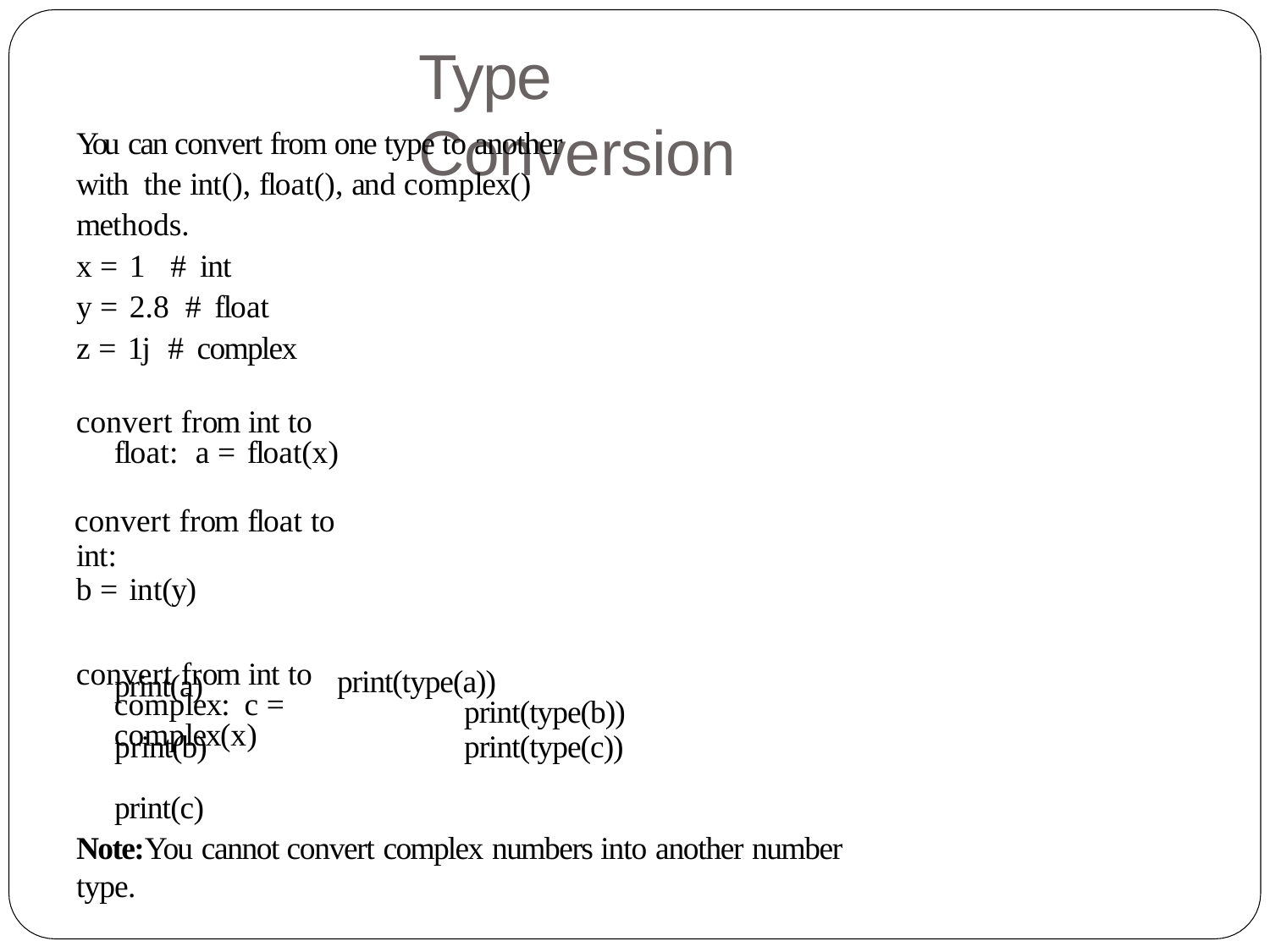

# Type Conversion
You can convert from one type to another with  the int(), float(), and complex() methods.
x = 1	# int
y = 2.8  # float
z = 1j	# complex

convert from int to float:  a = float(x)

convert from float to int:
b = int(y)

convert from int to complex:  c = complex(x)
print(a)  print(b)  print(c)
print(type(a))
print(type(b))
print(type(c))
Note:You cannot convert complex numbers into another number type.